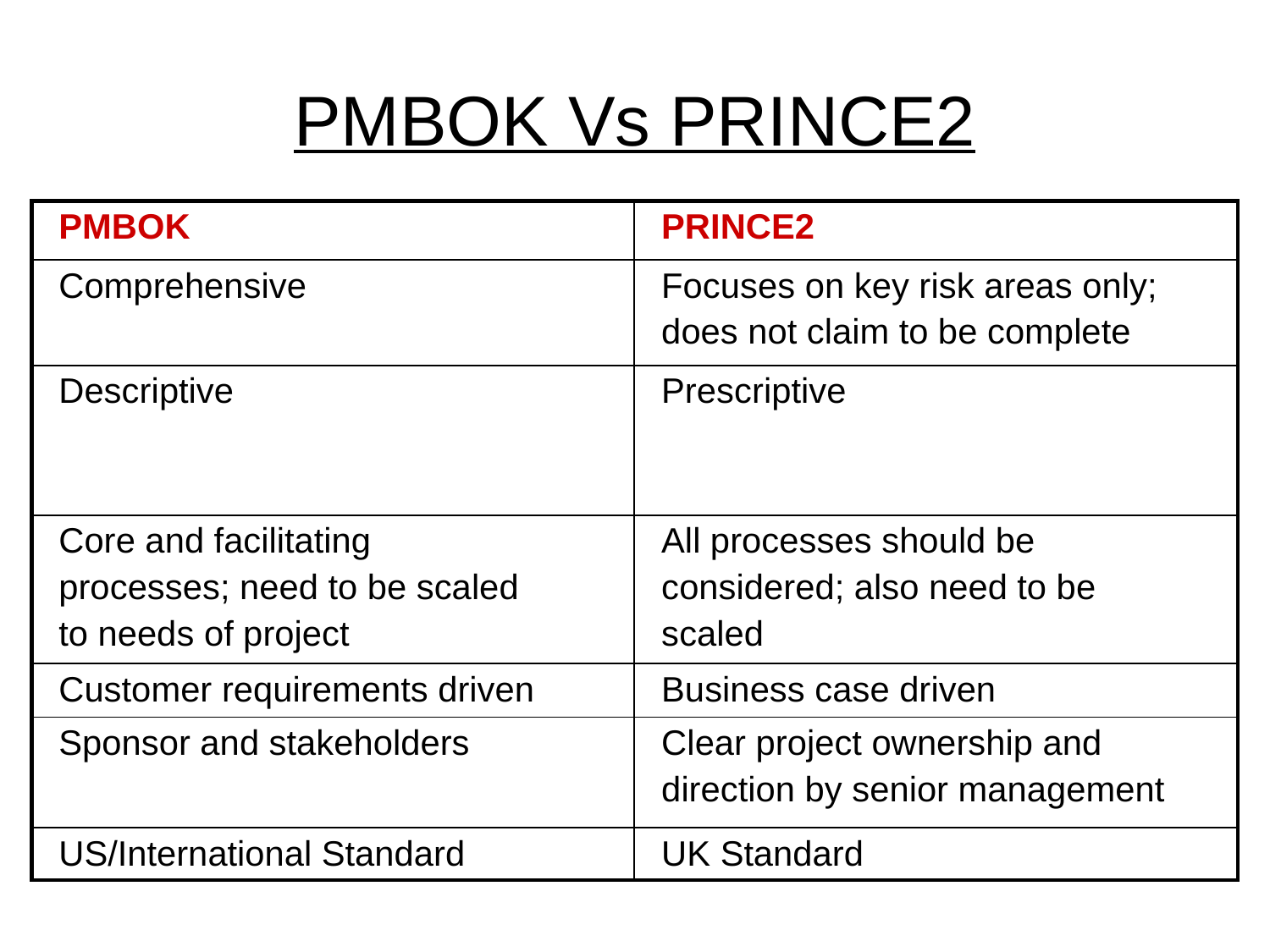

# PMBOK Vs PRINCE2
| PMBOK | PRINCE2 |
| --- | --- |
| Comprehensive | Focuses on key risk areas only; does not claim to be complete |
| Descriptive | Prescriptive |
| Core and facilitating processes; need to be scaled to needs of project | All processes should be considered; also need to be scaled |
| Customer requirements driven | Business case driven |
| Sponsor and stakeholders | Clear project ownership and direction by senior management |
| US/International Standard | UK Standard |